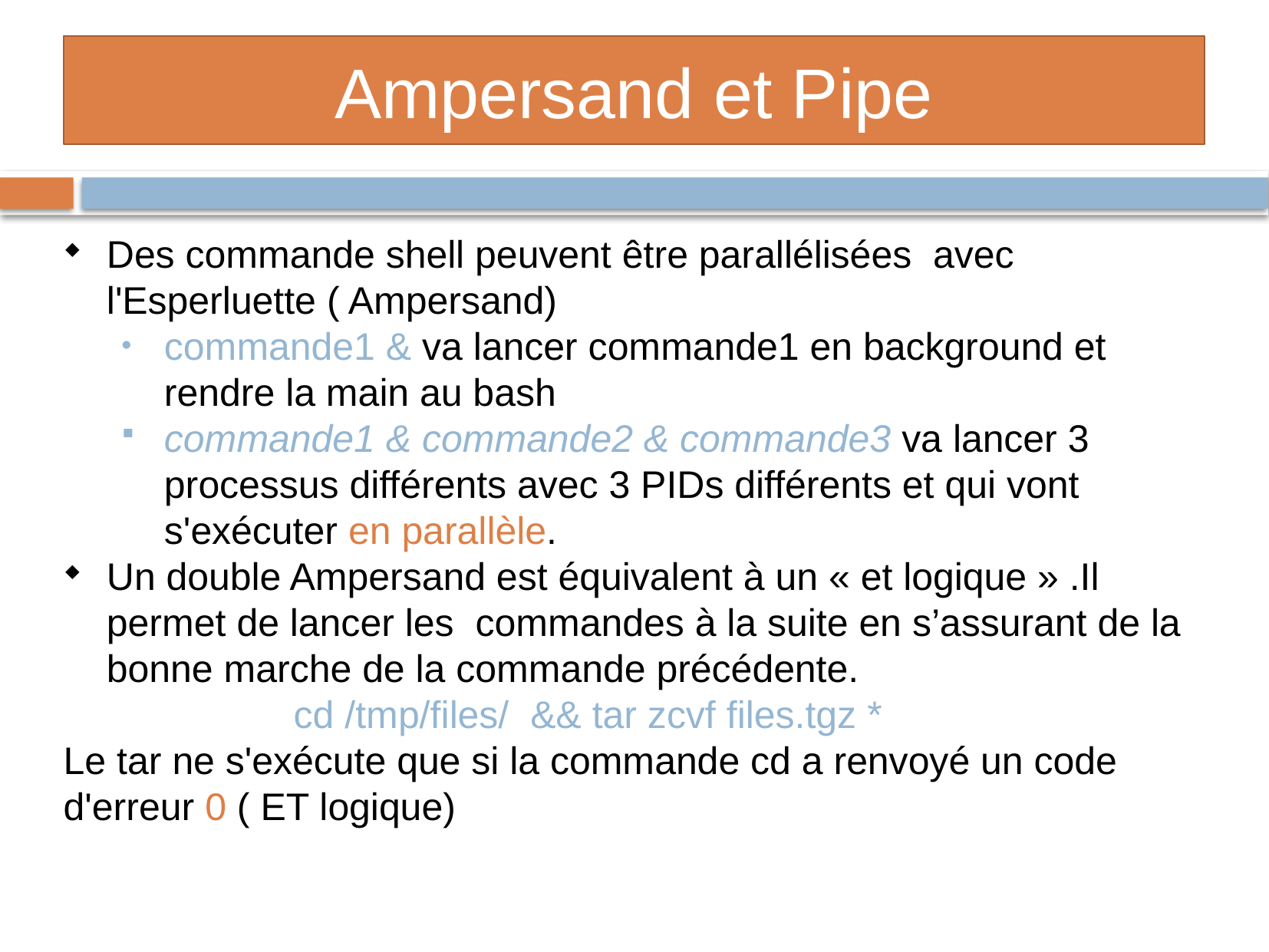

Ampersand et Pipe
Des commande shell peuvent être parallélisées  avec l'Esperluette ( Ampersand)
commande1 & va lancer commande1 en background et rendre la main au bash
commande1 & commande2 & commande3 va lancer 3 processus différents avec 3 PIDs différents et qui vont s'exécuter en parallèle.
Un double Ampersand est équivalent à un « et logique » .Il permet de lancer les  commandes à la suite en s’assurant de la bonne marche de la commande précédente.
		cd /tmp/files/  && tar zcvf files.tgz *
Le tar ne s'exécute que si la commande cd a renvoyé un code d'erreur 0 ( ET logique)